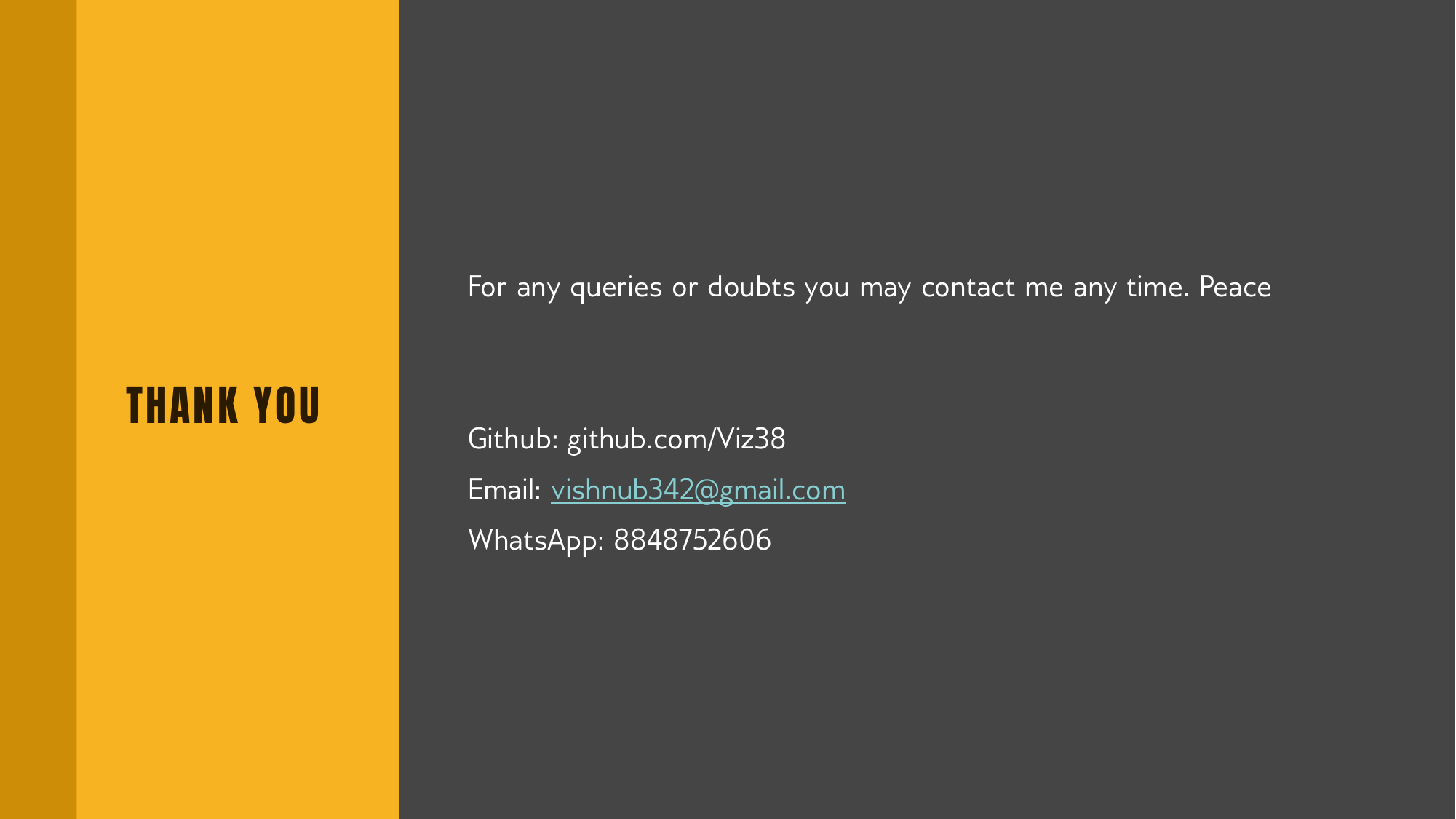

# Thank you
For any queries or doubts you may contact me any time. Peace

Github: github.com/Viz38
Email: vishnub342@gmail.com
WhatsApp: 8848752606